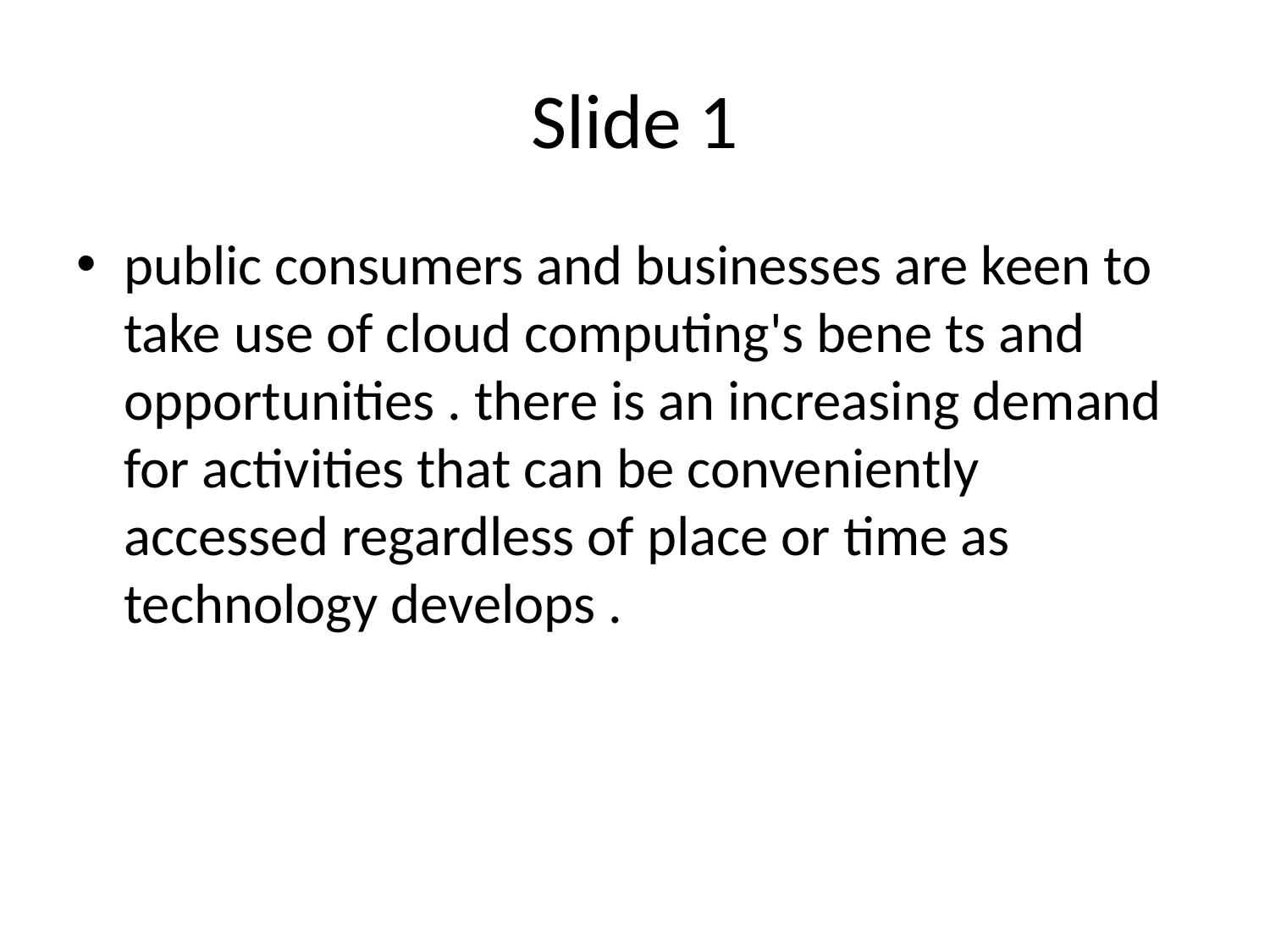

# Slide 1
public consumers and businesses are keen to take use of cloud computing's bene ts and opportunities . there is an increasing demand for activities that can be conveniently accessed regardless of place or time as technology develops .